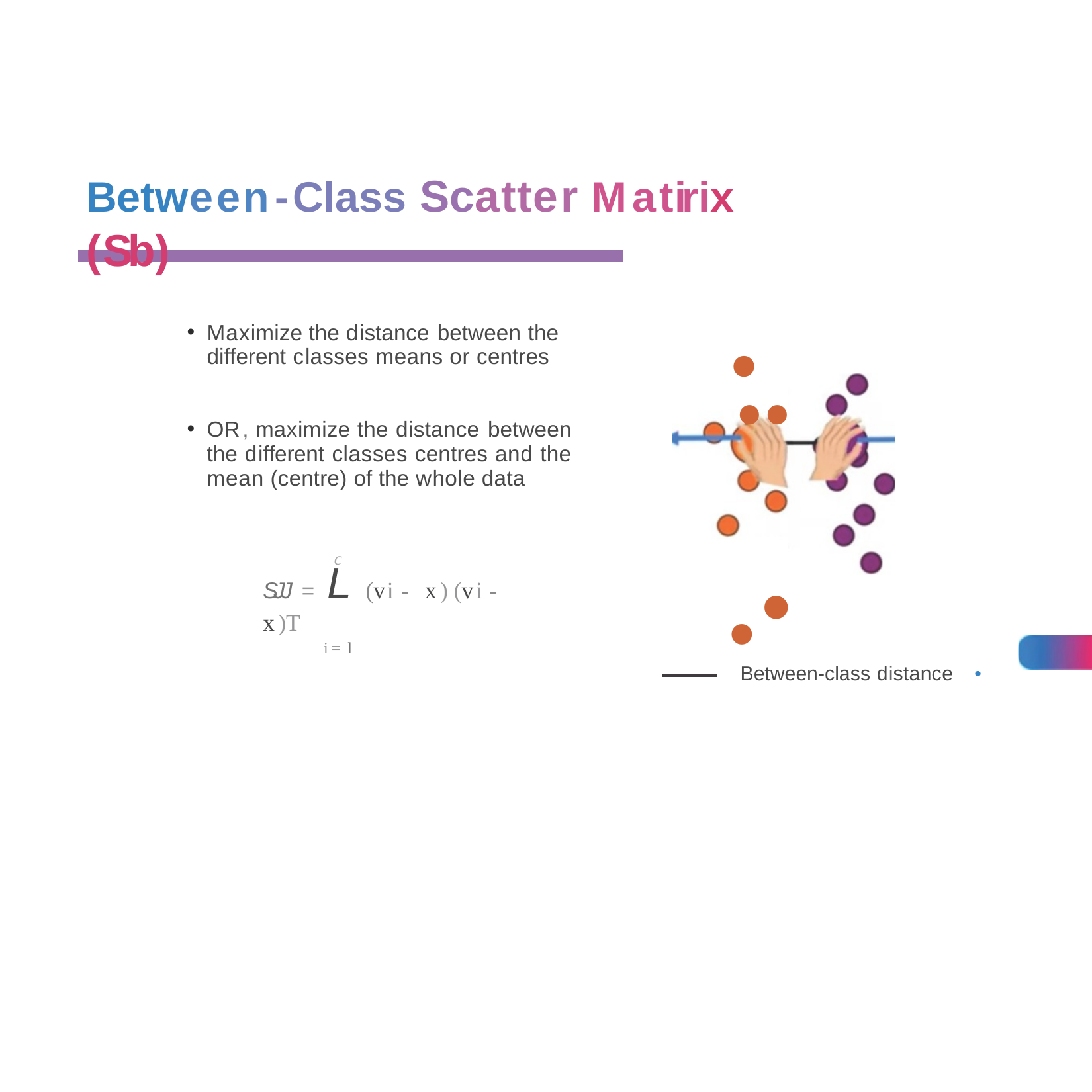

Between-Class Scatter Matirix (Sb)

•
Maximize the distance between the different classes means or centres
••

OR, maximize the distance between the different classes centres and the mean (centre) of the whole data
••
c
SJJ = L(vi - x) (vi - x)T
i= l

Between-class distance
•